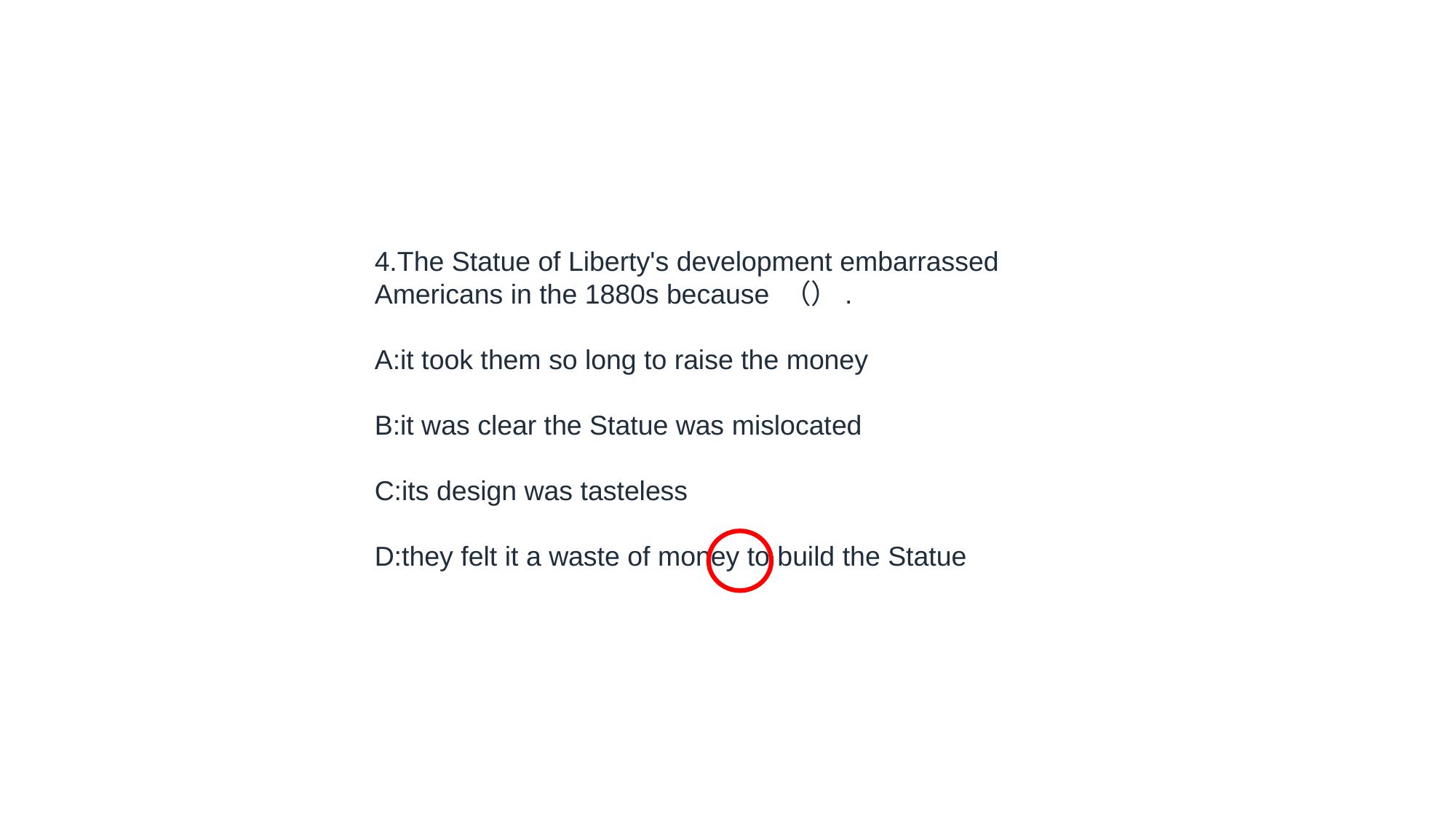

4.The Statue of Liberty's development embarrassed Americans in the 1880s because （）.
A:it took them so long to raise the money
B:it was clear the Statue was mislocated
C:its design was tasteless
D:they felt it a waste of money to build the Statue